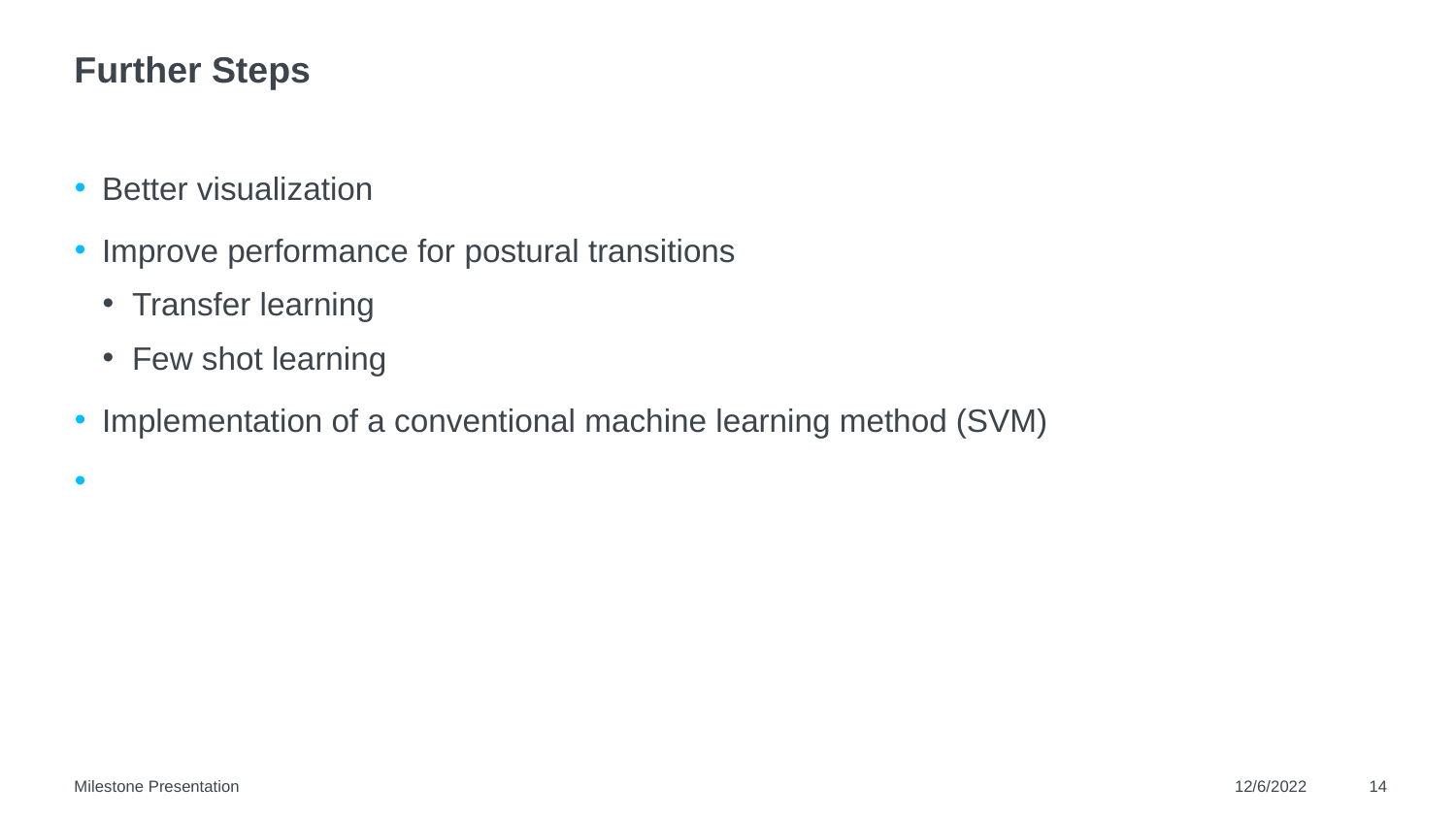

# Further Steps

Better visualization
Improve performance for postural transitions
Transfer learning
Few shot learning
Implementation of a conventional machine learning method (SVM)

Milestone Presentation
12/6/2022
14